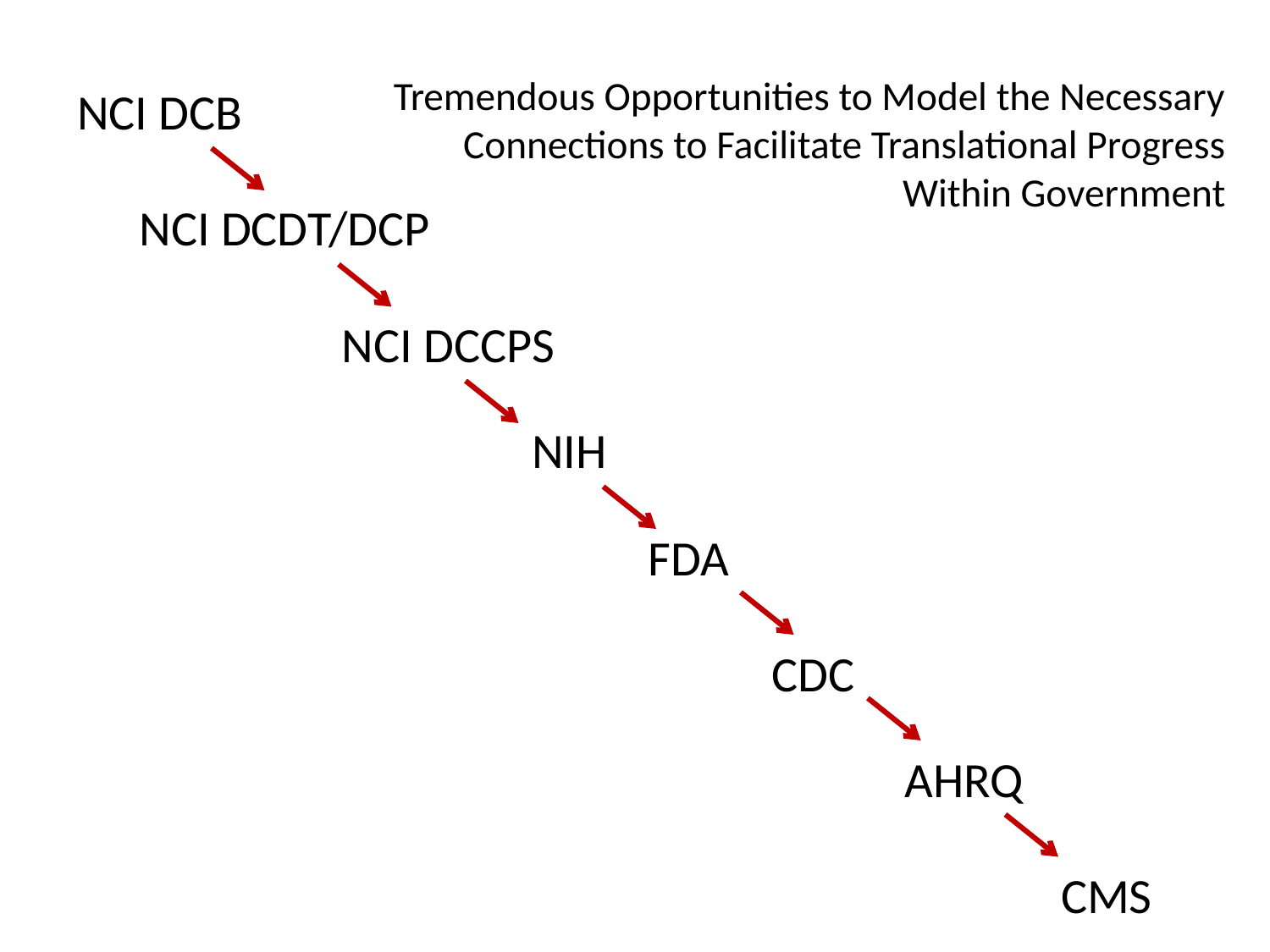

# Tremendous Opportunities to Model the Necessary Connections to Facilitate Translational Progress Within Government
NCI DCB
NCI DCDT/DCP
NCI DCCPS
NIH
FDA
CDC
AHRQ
CMS